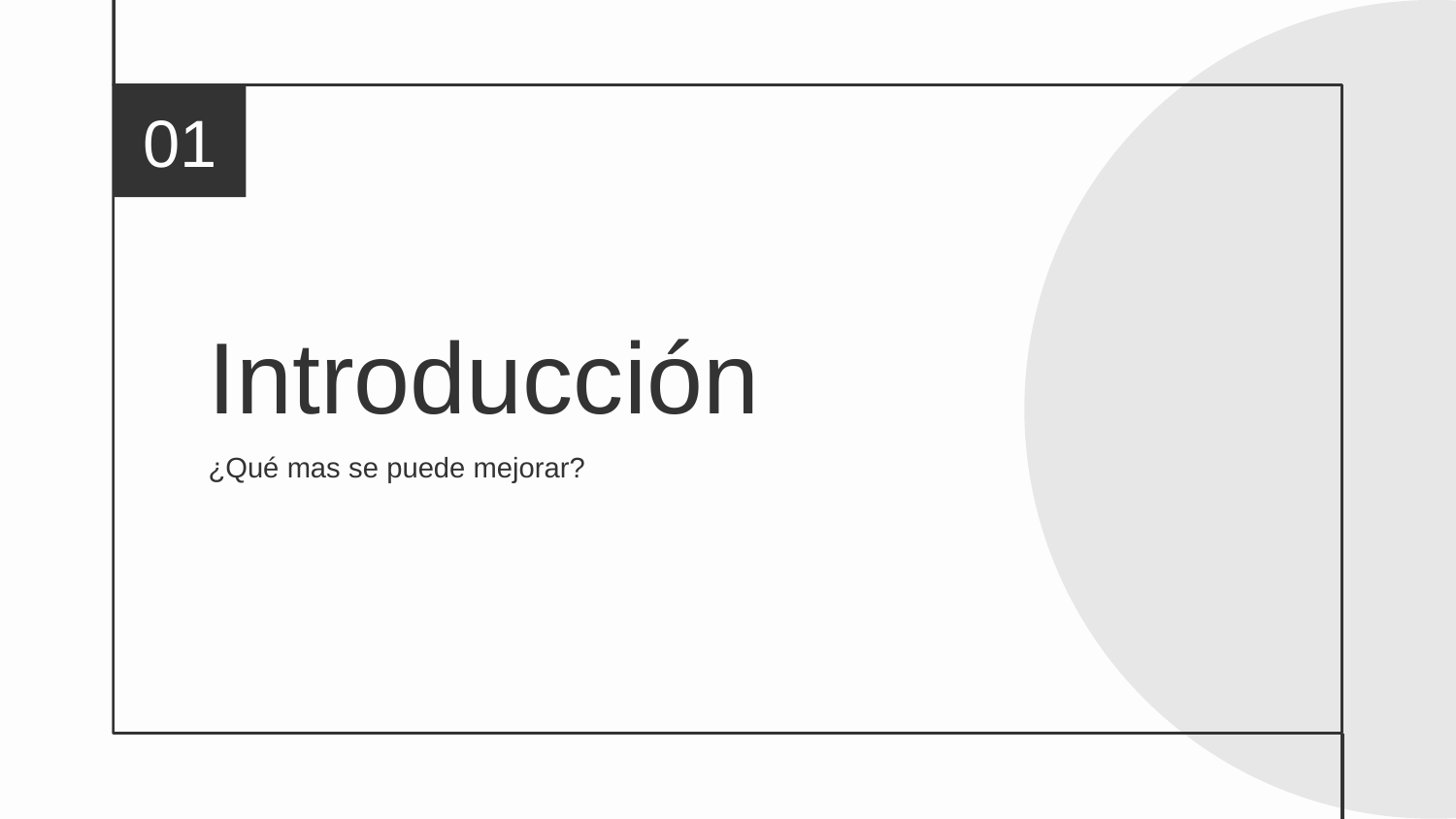

01
# Introducción
¿Qué mas se puede mejorar?